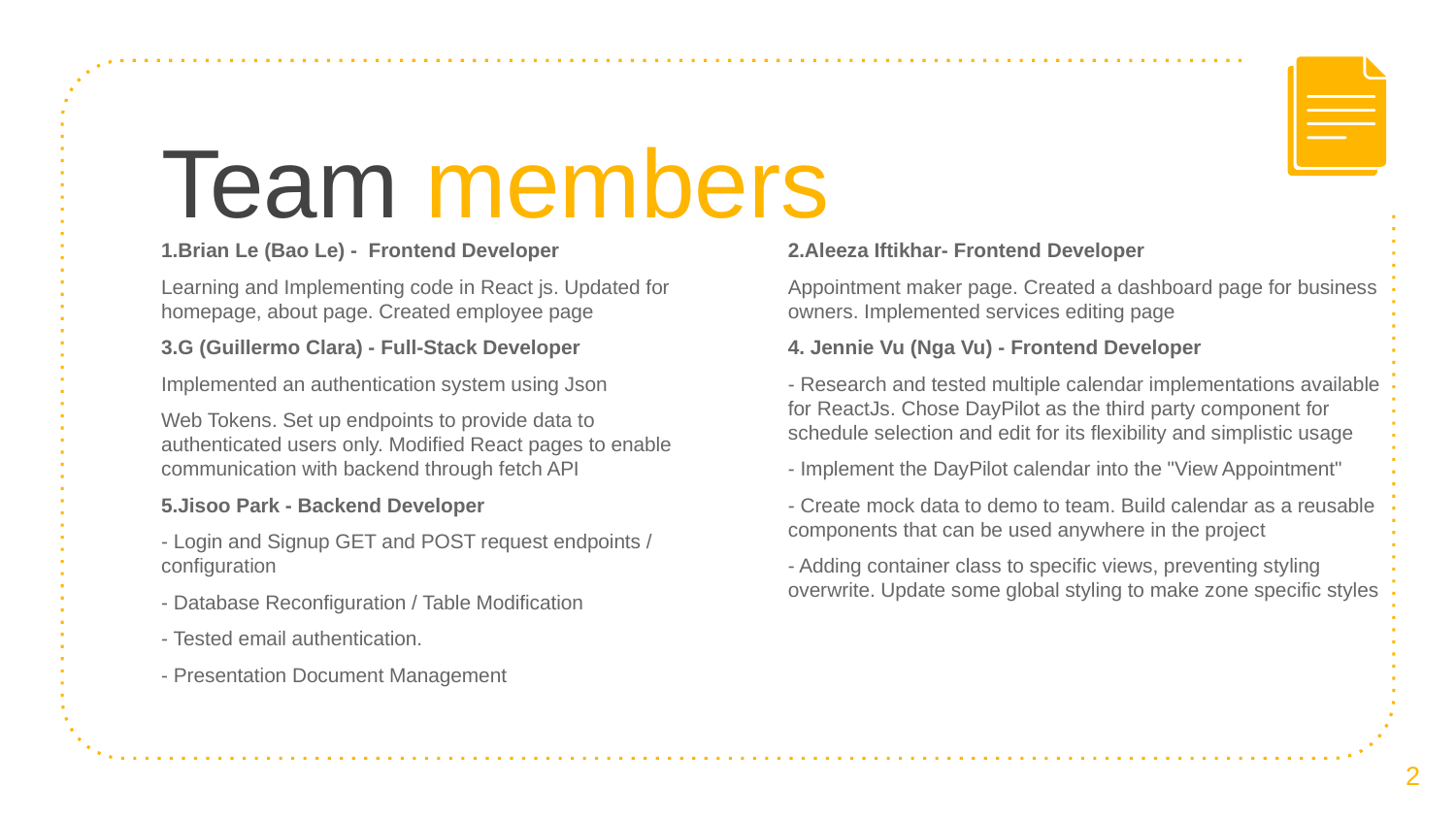

# Team members
1.Brian Le (Bao Le) -  Frontend Developer
Learning and Implementing code in React js. Updated for homepage, about page. Created employee page
3.G (Guillermo Clara) - Full-Stack Developer
Implemented an authentication system using Json
Web Tokens. Set up endpoints to provide data to authenticated users only. Modified React pages to enable communication with backend through fetch API
5.Jisoo Park - Backend Developer
- Login and Signup GET and POST request endpoints / configuration
- Database Reconfiguration / Table Modification
- Tested email authentication.
- Presentation Document Management
2.Aleeza Iftikhar- Frontend Developer
Appointment maker page. Created a dashboard page for business owners. Implemented services editing page
4. Jennie Vu (Nga Vu) - Frontend Developer
- Research and tested multiple calendar implementations available for ReactJs. Chose DayPilot as the third party component for schedule selection and edit for its flexibility and simplistic usage
- Implement the DayPilot calendar into the "View Appointment"
- Create mock data to demo to team. Build calendar as a reusable components that can be used anywhere in the project
- Adding container class to specific views, preventing styling overwrite. Update some global styling to make zone specific styles

2